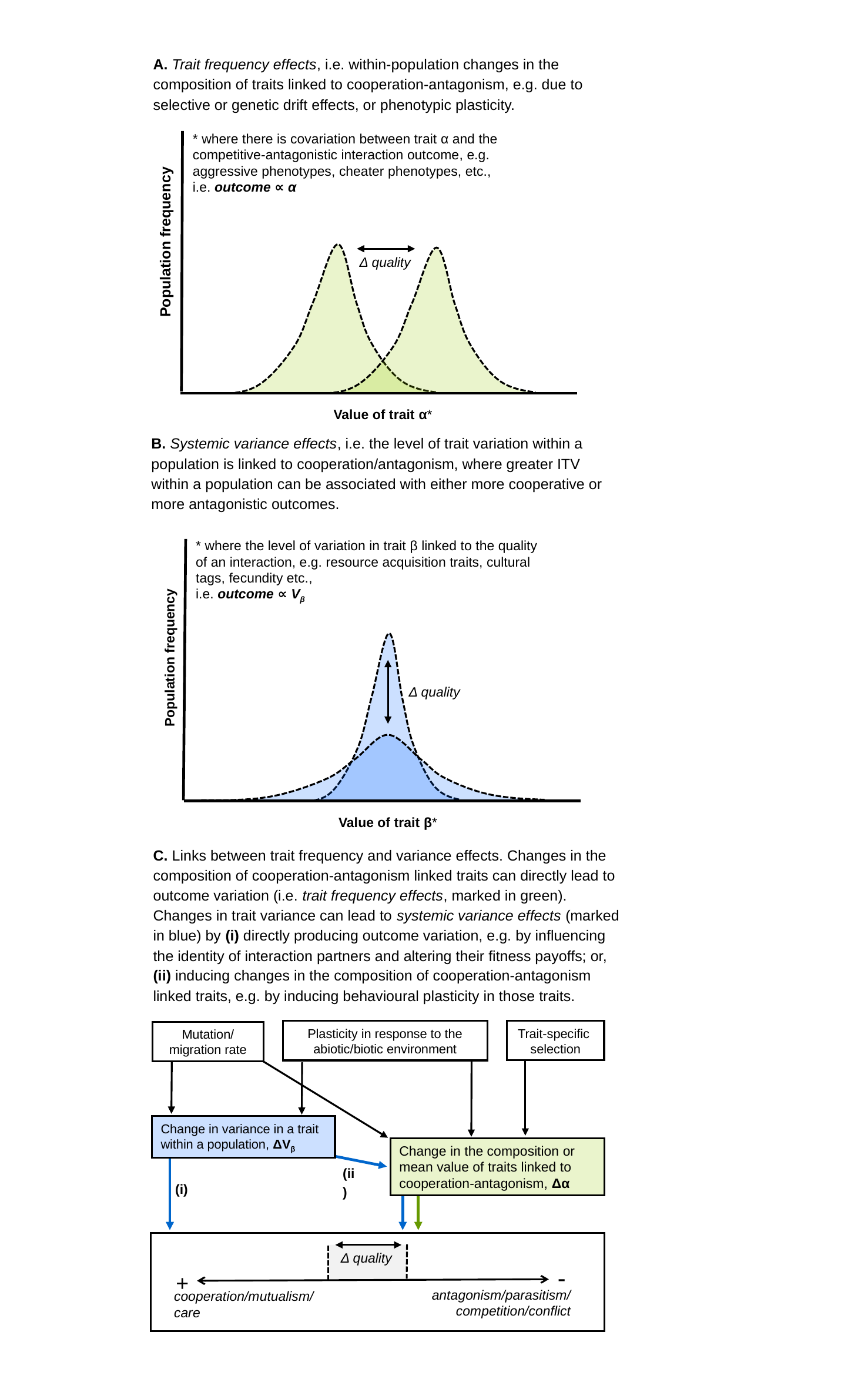

A. Trait frequency effects, i.e. within-population changes in the composition of traits linked to cooperation-antagonism, e.g. due to selective or genetic drift effects, or phenotypic plasticity.

* where there is covariation between trait α and the competitive-antagonistic interaction outcome, e.g. aggressive phenotypes, cheater phenotypes, etc.,
i.e. outcome ∝ α
Population frequency

Δ quality
Value of trait α*
B. Systemic variance effects, i.e. the level of trait variation within a population is linked to cooperation/antagonism, where greater ITV within a population can be associated with either more cooperative or more antagonistic outcomes.
* where the level of variation in trait β linked to the quality of an interaction, e.g. resource acquisition traits, cultural tags, fecundity etc.,
i.e. outcome ∝ Vβ
Population frequency

Δ quality

Value of trait β*
C. Links between trait frequency and variance effects. Changes in the composition of cooperation-antagonism linked traits can directly lead to outcome variation (i.e. trait frequency effects, marked in green). Changes in trait variance can lead to systemic variance effects (marked in blue) by (i) directly producing outcome variation, e.g. by influencing the identity of interaction partners and altering their fitness payoffs; or, (ii) inducing changes in the composition of cooperation-antagonism linked traits, e.g. by inducing behavioural plasticity in those traits.
Trait-specific
selection
Plasticity in response to the abiotic/biotic environment
Mutation/
migration rate
Change in variance in a trait within a population, ΔVβ
Change in the composition or mean value of traits linked to cooperation-antagonism, Δα
(ii)
(i)

Δ quality
-
+
antagonism/parasitism/
competition/conflict
cooperation/mutualism/
care